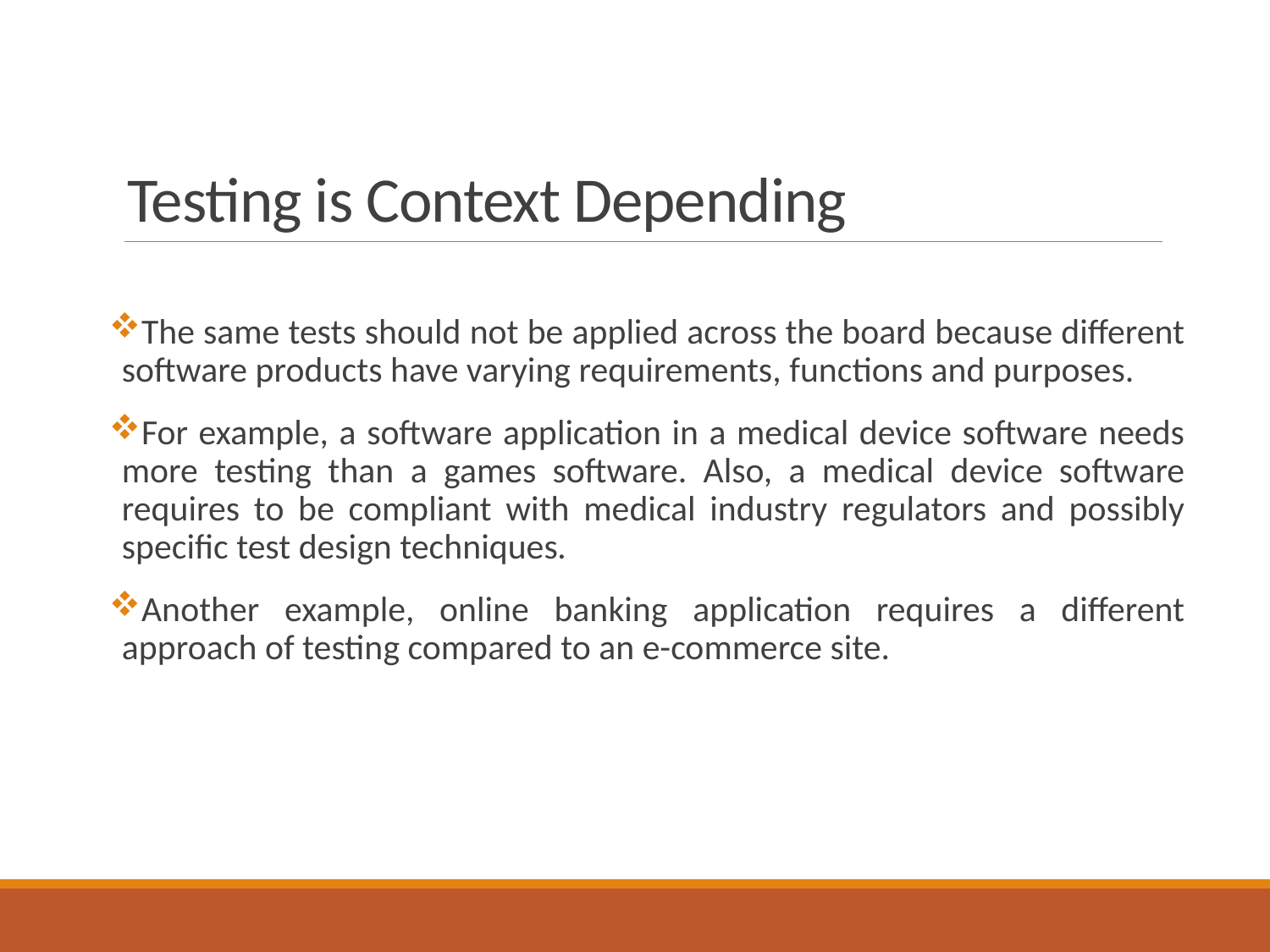

# Testing is Context Depending
The same tests should not be applied across the board because different software products have varying requirements, functions and purposes.
For example, a software application in a medical device software needs more testing than a games software. Also, a medical device software requires to be compliant with medical industry regulators and possibly specific test design techniques.
Another example, online banking application requires a different approach of testing compared to an e-commerce site.